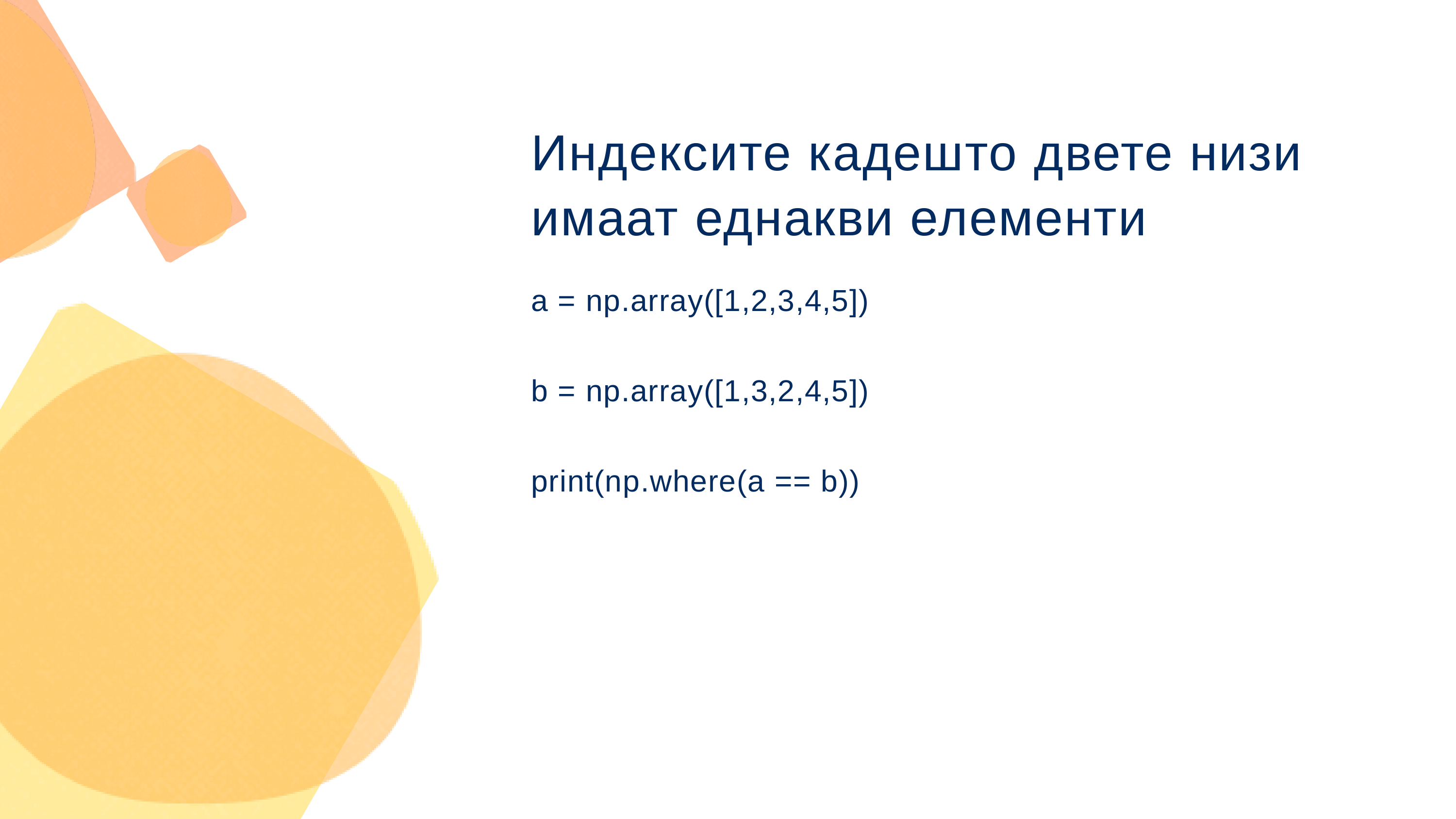

Индексите кадешто двете низи имаат еднакви елементи

a = np.array([1,2,3,4,5])

b = np.array([1,3,2,4,5])

print(np.where(a == b))